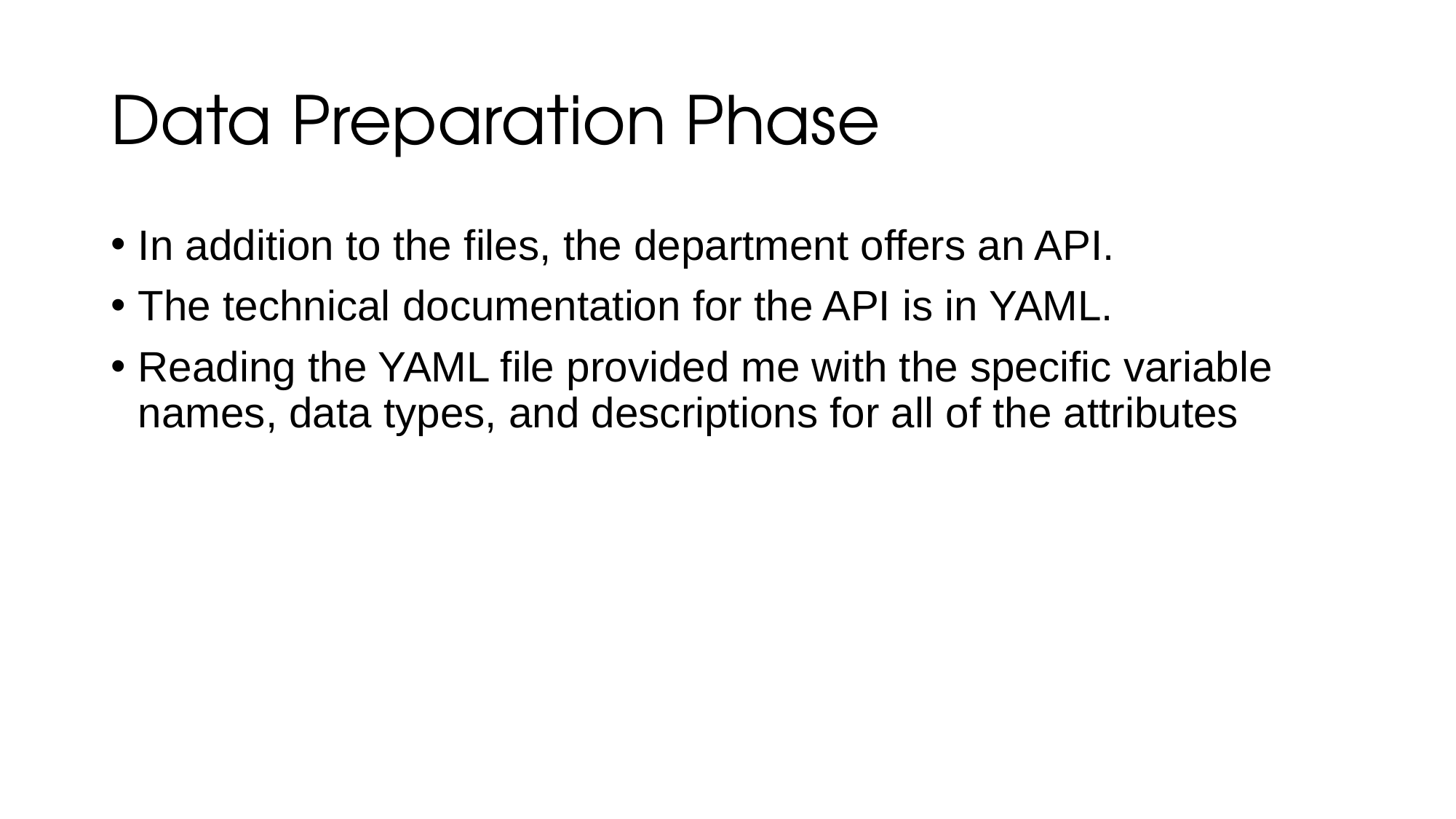

# Data Preparation Phase
In addition to the files, the department offers an API.
The technical documentation for the API is in YAML.
Reading the YAML file provided me with the specific variable names, data types, and descriptions for all of the attributes